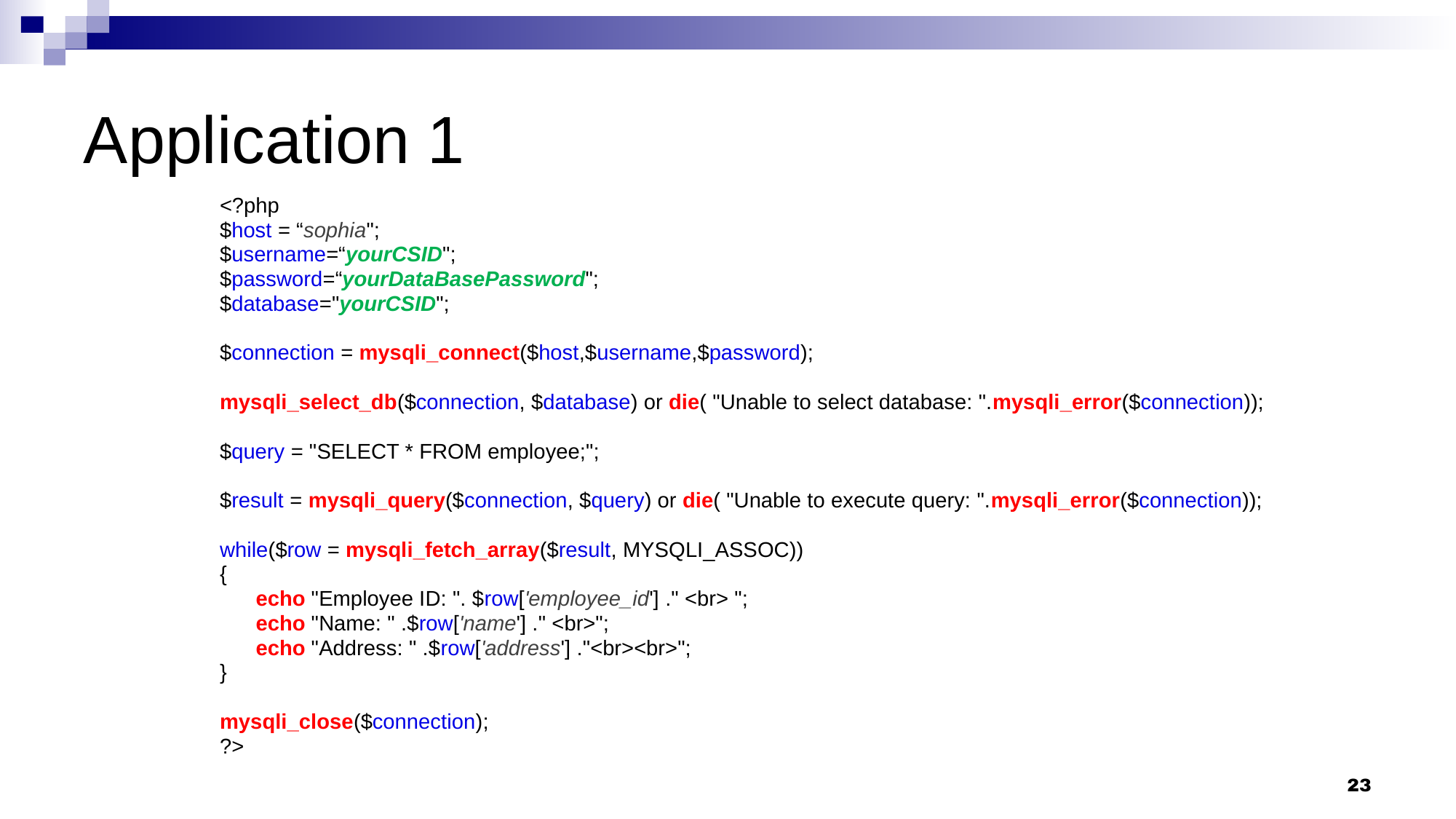

# Application 1
<?php
$host = “sophia";
$username=“yourCSID";
$password=“yourDataBasePassword";
$database="yourCSID";

$connection = mysqli_connect($host,$username,$password);

mysqli_select_db($connection, $database) or die( "Unable to select database: ".mysqli_error($connection));

$query = "SELECT * FROM employee;";

$result = mysqli_query($connection, $query) or die( "Unable to execute query: ".mysqli_error($connection));

while($row = mysqli_fetch_array($result, MYSQLI_ASSOC))
{
      echo "Employee ID: ". $row['employee_id'] ." <br> ";
      echo "Name: " .$row['name'] ." <br>";
      echo "Address: " .$row['address'] ."<br><br>";
}

mysqli_close($connection);
?>
23